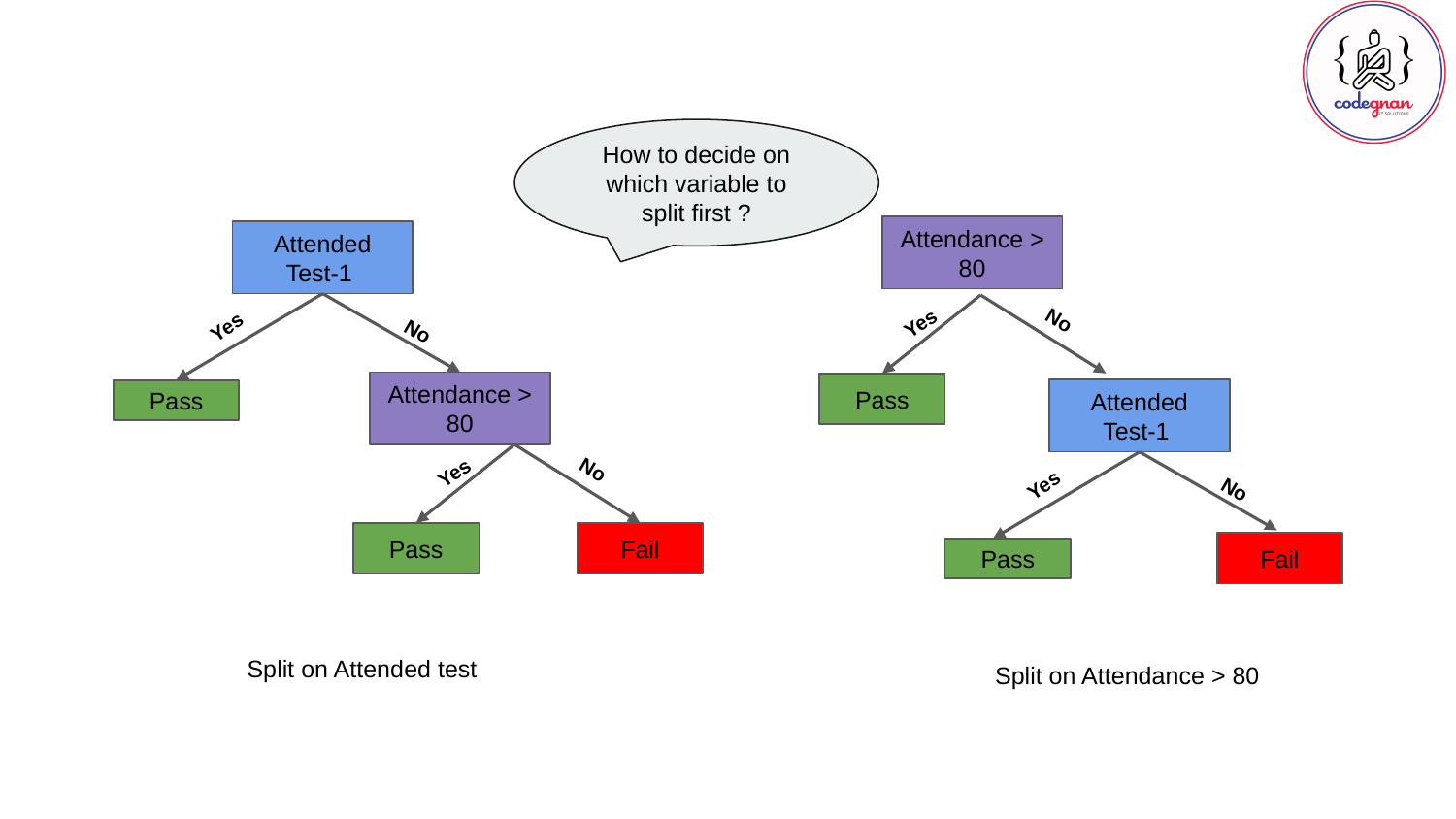

How to decide on which variable to split first ?
Attendance > 80
Attended Test-1
No
Yes
Yes
No
Attendance > 80
Pass
Attended Test-1
Pass
No
Yes
Yes
No
Pass
Fail
Fail
Pass
Split on Attended test
Split on Attendance > 80